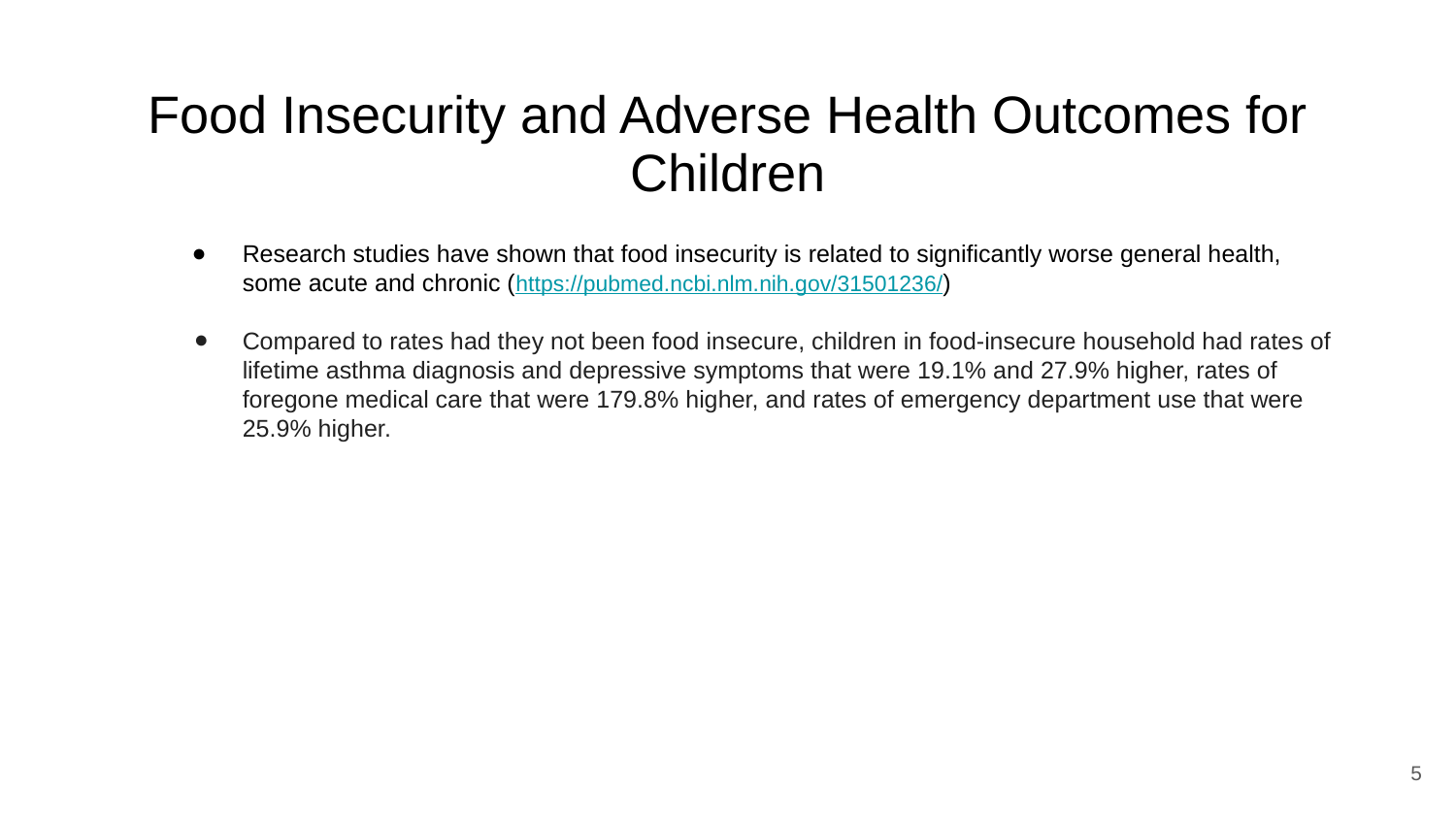

# Food Insecurity and Adverse Health Outcomes for Children
Research studies have shown that food insecurity is related to significantly worse general health, some acute and chronic (https://pubmed.ncbi.nlm.nih.gov/31501236/)

Compared to rates had they not been food insecure, children in food-insecure household had rates of lifetime asthma diagnosis and depressive symptoms that were 19.1% and 27.9% higher, rates of foregone medical care that were 179.8% higher, and rates of emergency department use that were 25.9% higher.
5